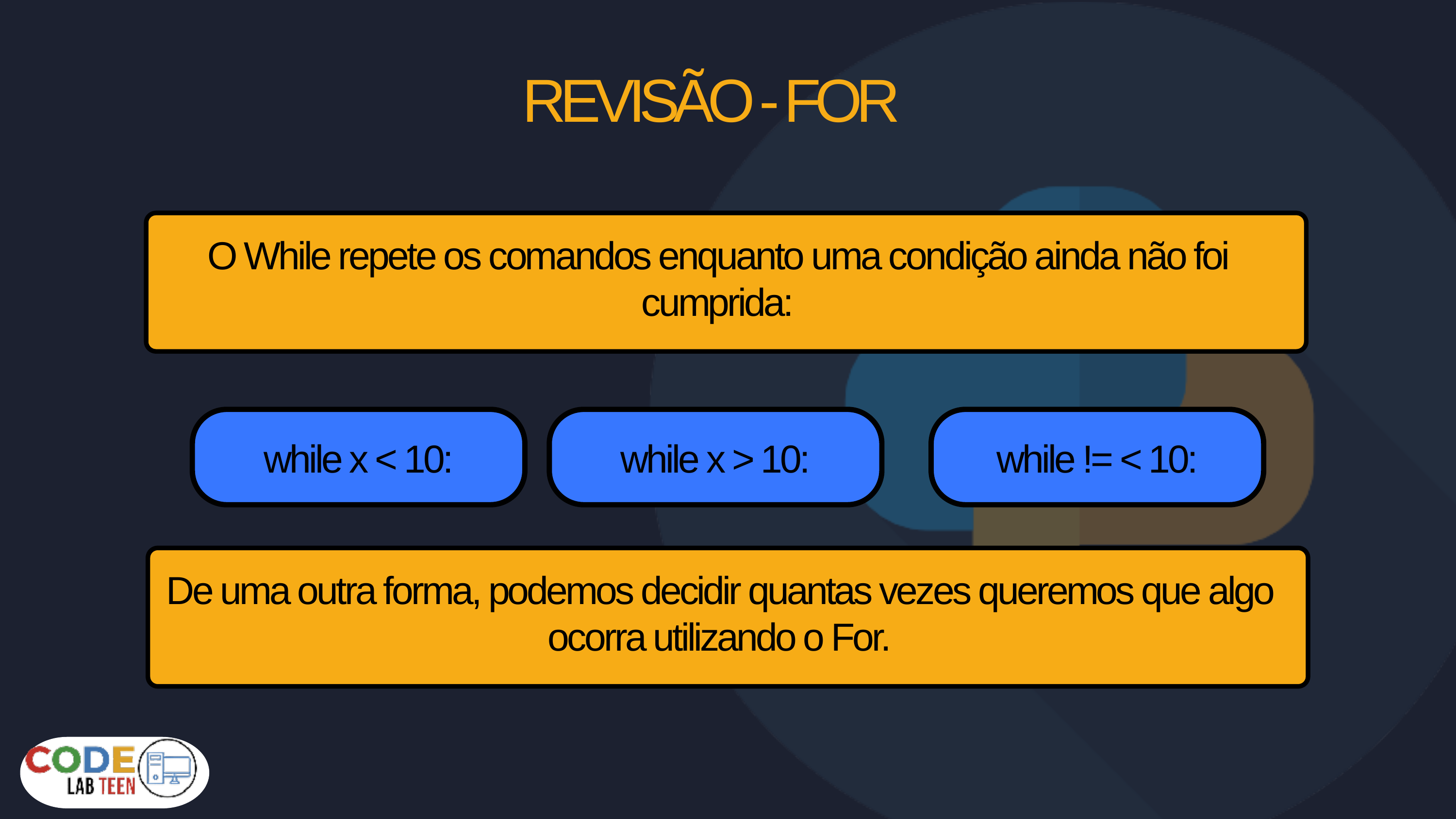

REVISÃO - FOR

O While repete os comandos enquanto uma condição ainda não foi cumprida:

while x < 10:
while x > 10:
while != < 10:

De uma outra forma, podemos decidir quantas vezes queremos que algo ocorra utilizando o For.